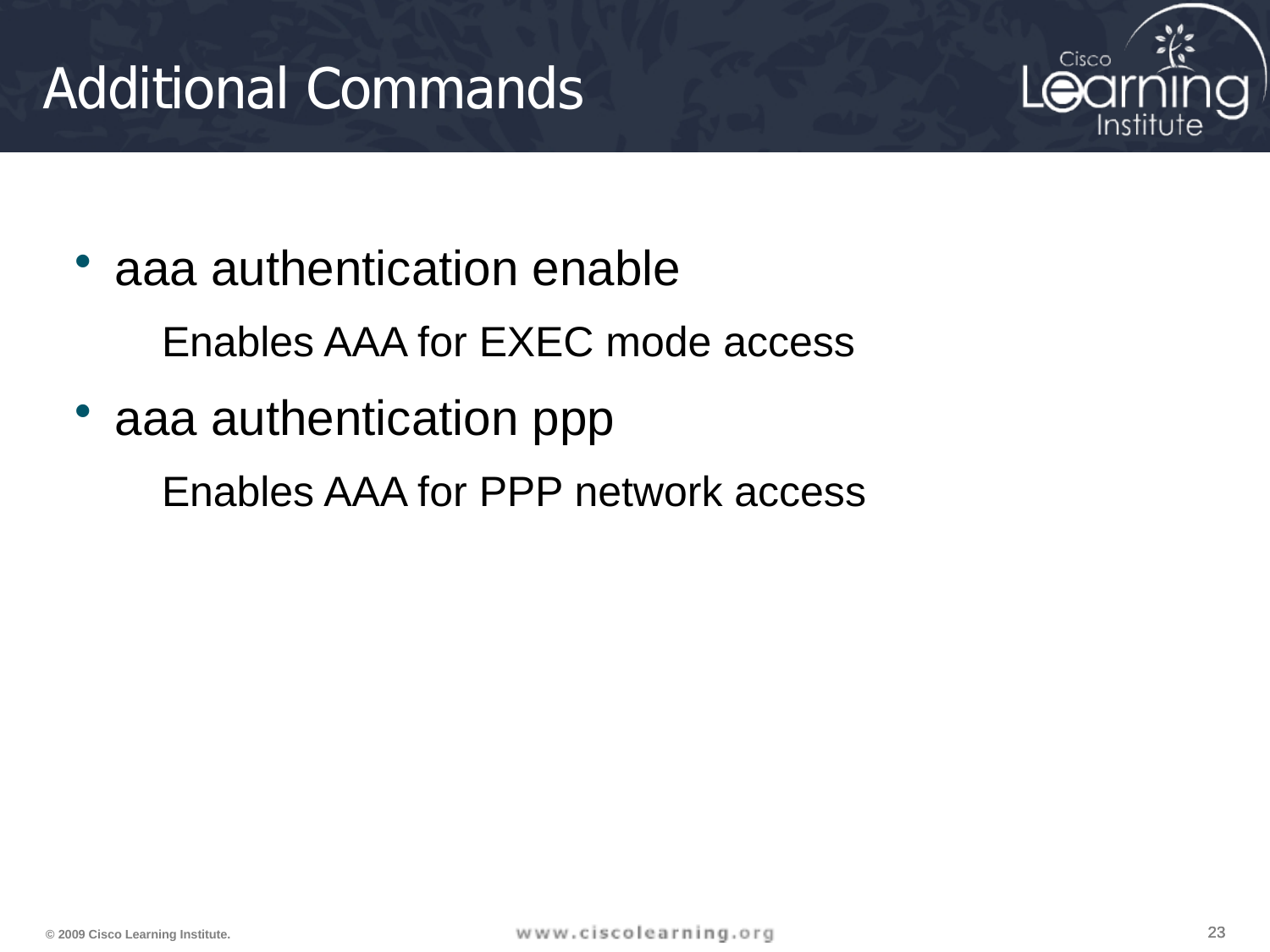

# Additional Commands
aaa authentication enable
Enables AAA for EXEC mode access
aaa authentication ppp
Enables AAA for PPP network access